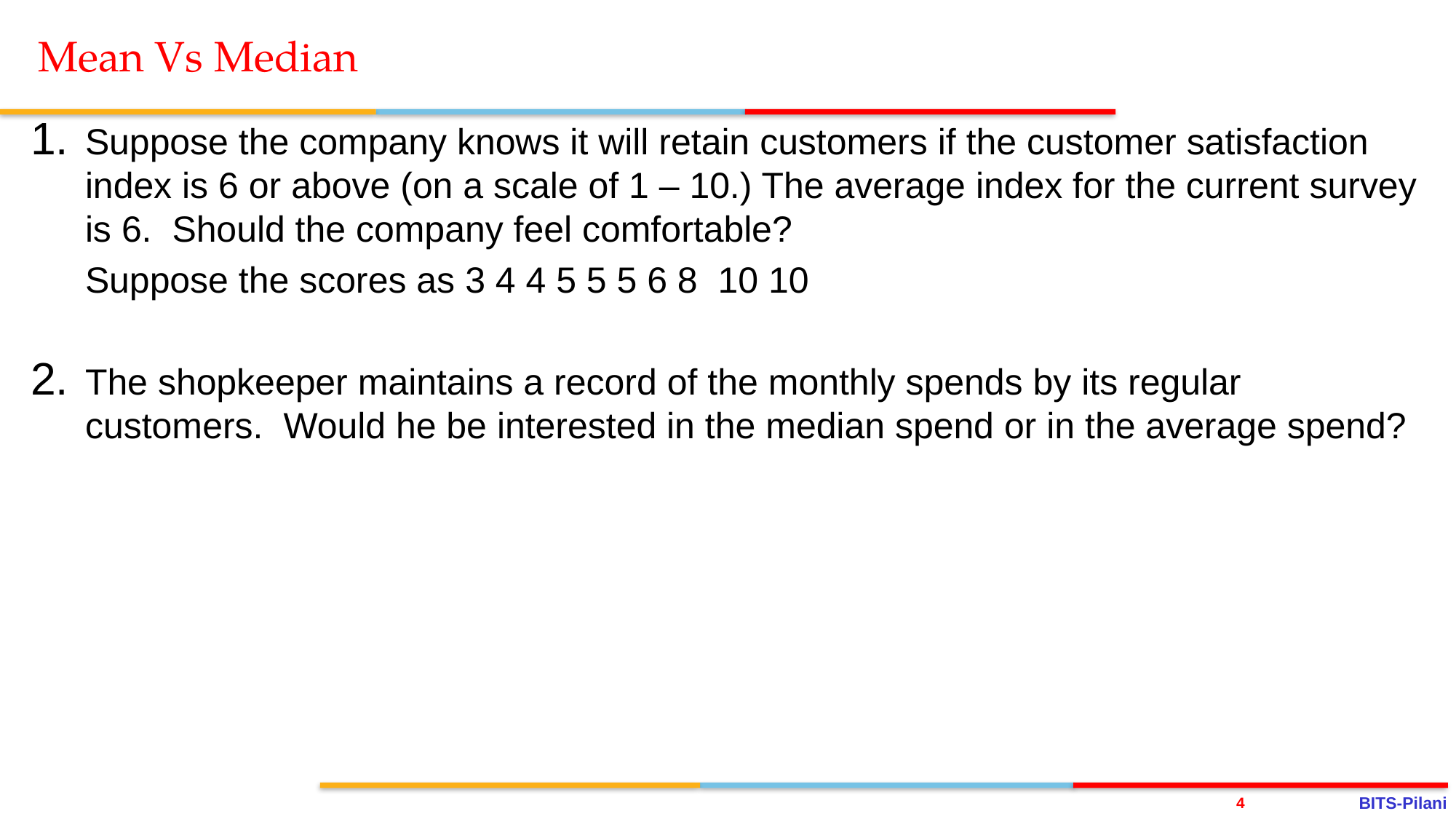

Mean Vs Median
Suppose the company knows it will retain customers if the customer satisfaction index is 6 or above (on a scale of 1 – 10.) The average index for the current survey is 6.  Should the company feel comfortable?
Suppose the scores as 3 4 4 5 5 5 6 8  10 10

The shopkeeper maintains a record of the monthly spends by its regular customers.  Would he be interested in the median spend or in the average spend?